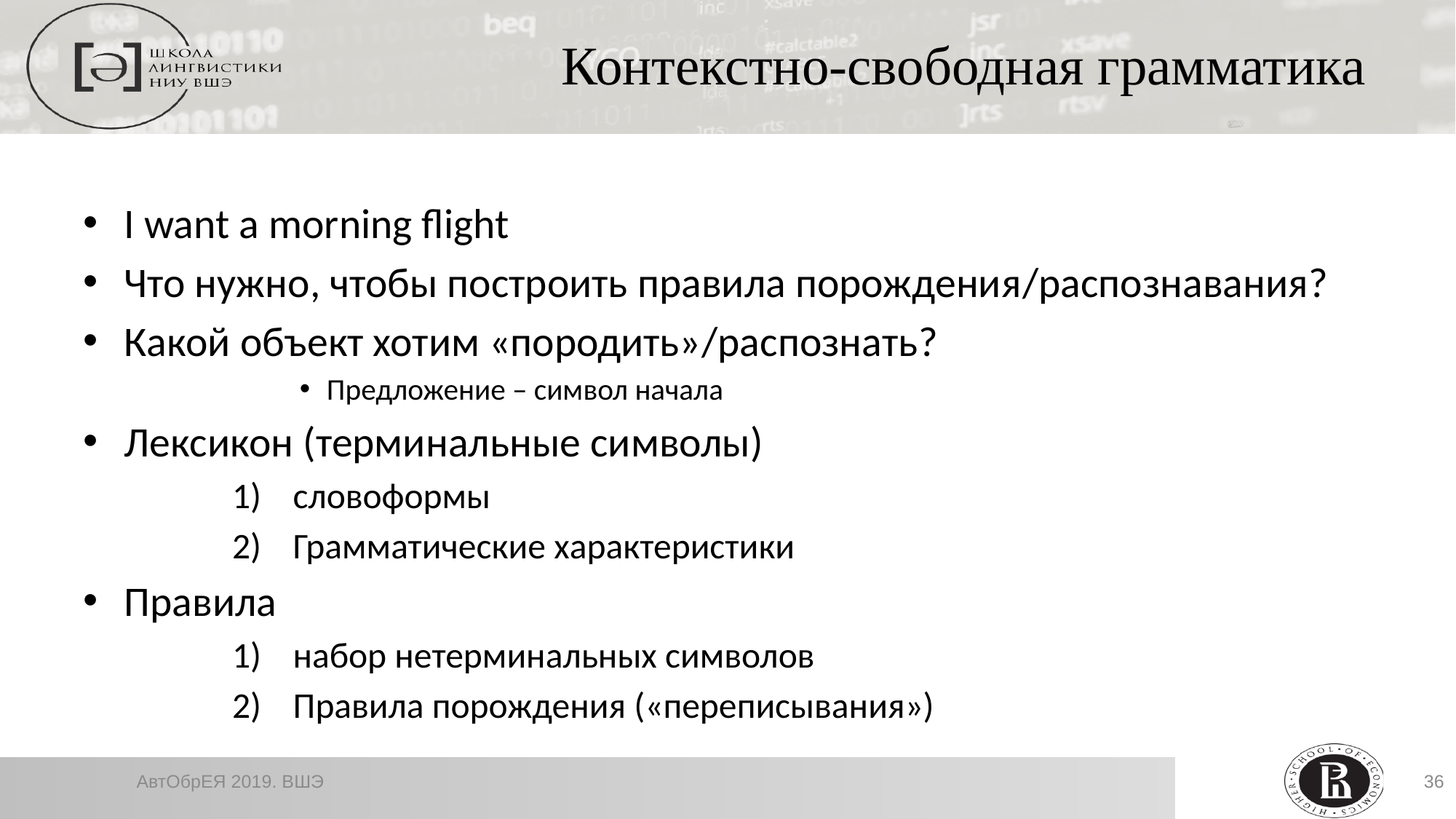

Контекстно-свободная грамматика
I want a morning flight
Что нужно, чтобы построить правила порождения/распознавания?
Какой объект хотим «породить»/распознать?
Предложение – символ начала
Лексикон (терминальные символы)
словоформы
Грамматические характеристики
Правила
набор нетерминальных символов
Правила порождения («переписывания»)

АвтОбрЕЯ 2019. ВШЭ
36